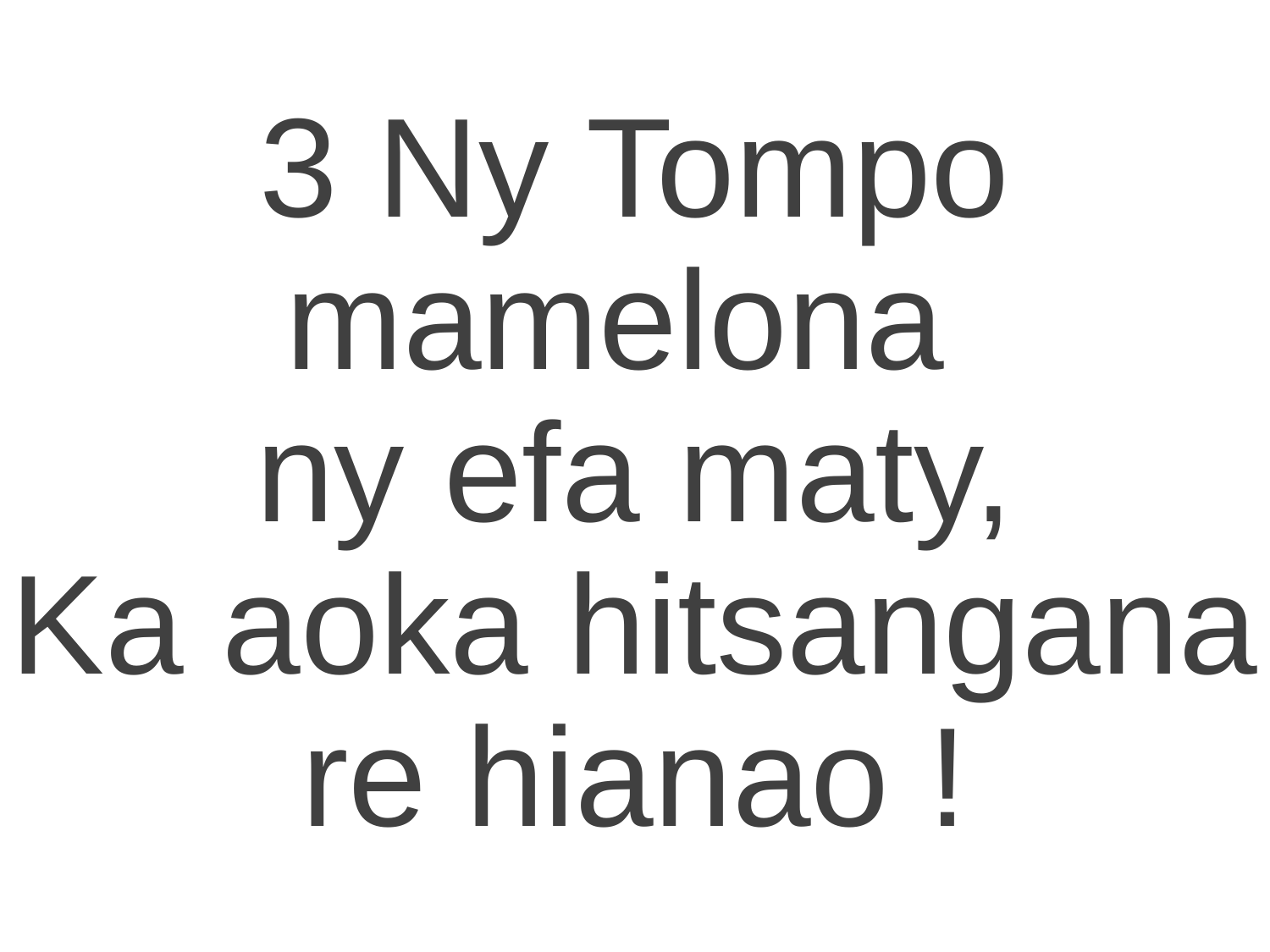

3 Ny Tompo mamelona
ny efa maty,
Ka aoka hitsangana re hianao !